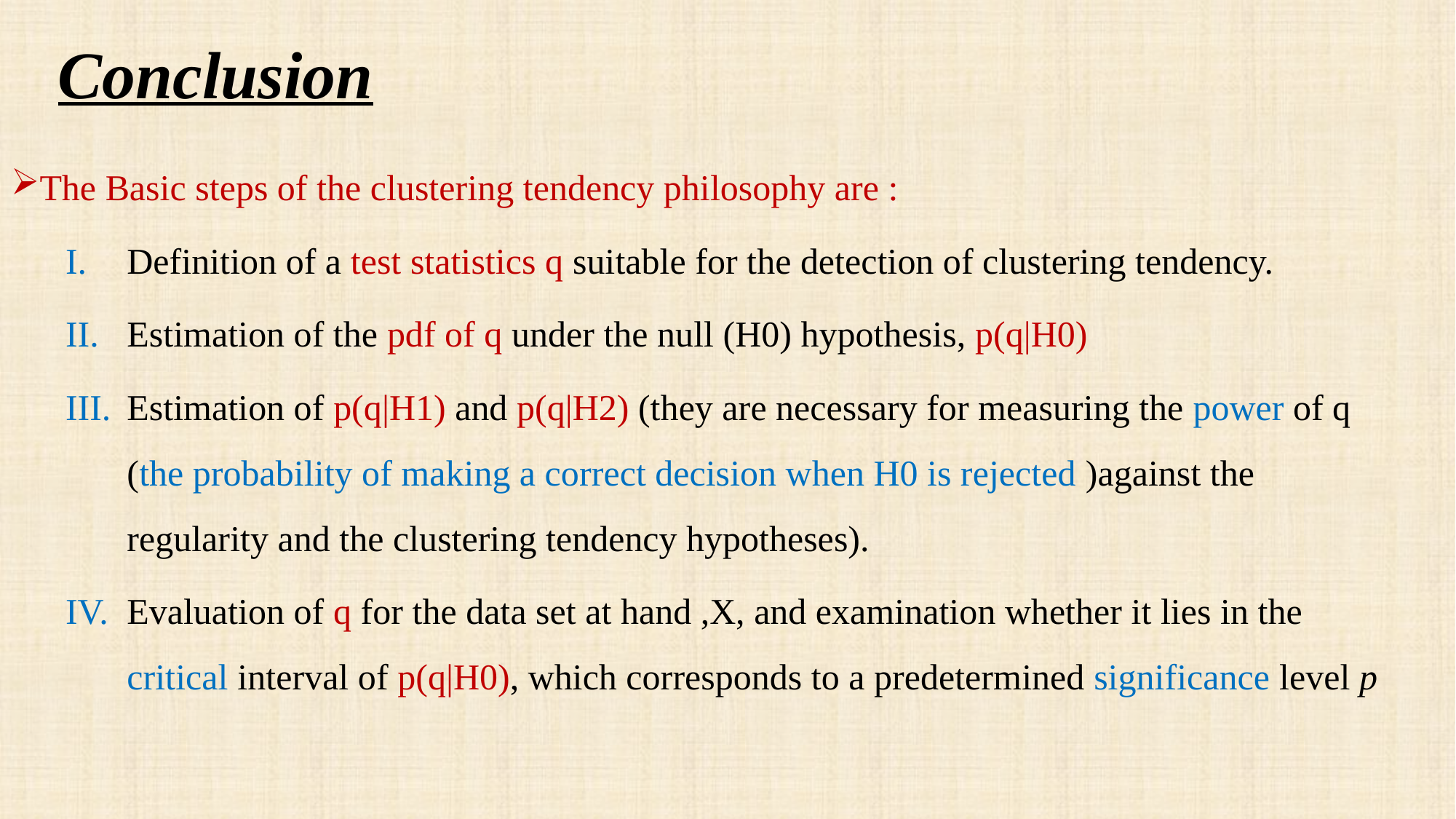

# Conclusion
The Basic steps of the clustering tendency philosophy are :
Definition of a test statistics q suitable for the detection of clustering tendency.
Estimation of the pdf of q under the null (H0) hypothesis, p(q|H0)
Estimation of p(q|H1) and p(q|H2) (they are necessary for measuring the power of q (the probability of making a correct decision when H0 is rejected )against the regularity and the clustering tendency hypotheses).
Evaluation of q for the data set at hand ,X, and examination whether it lies in the critical interval of p(q|H0), which corresponds to a predetermined significance level p